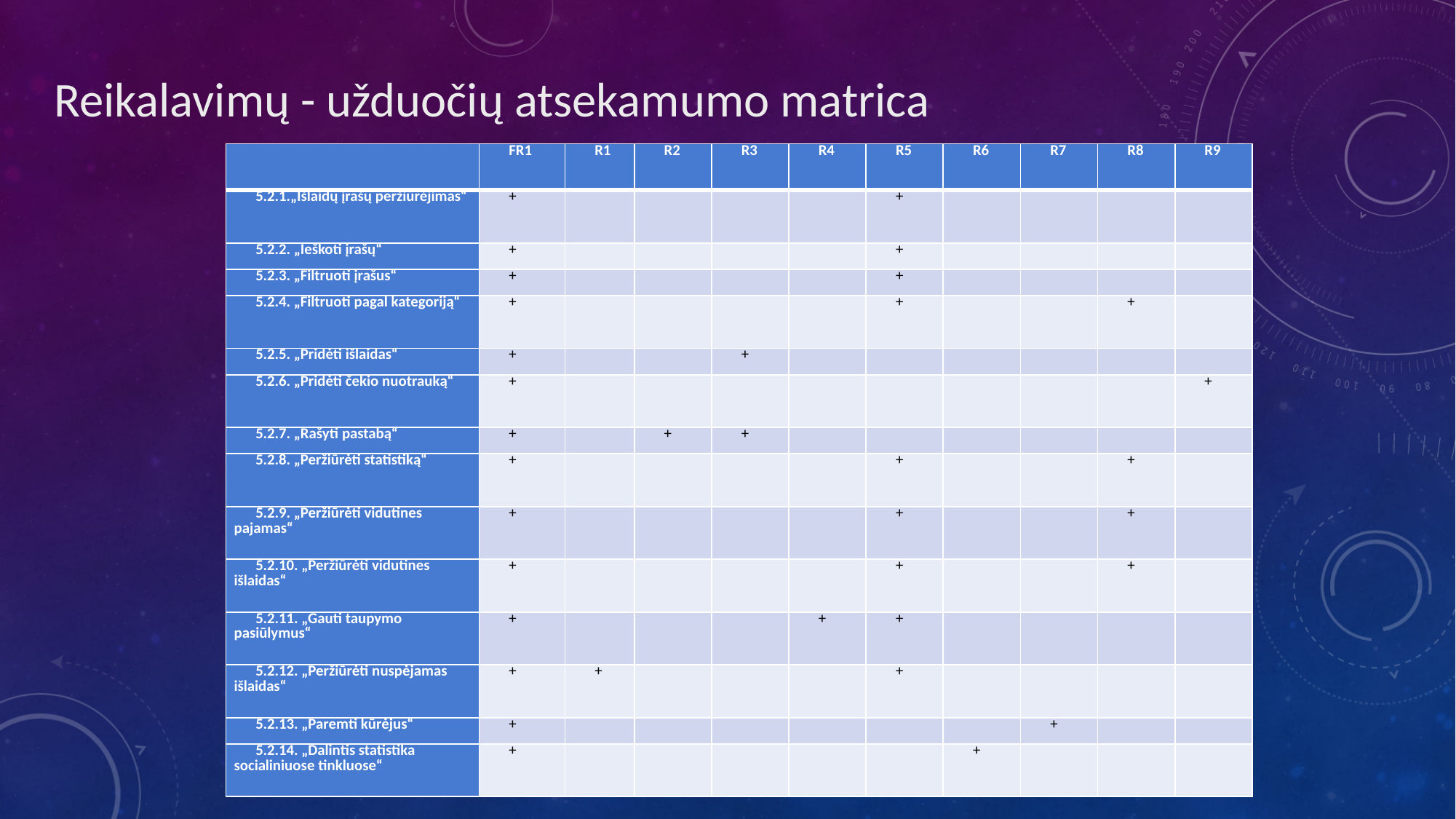

# Reikalavimų - užduočių atsekamumo matrica
|  | FR1 | R1 | R2 | R3 | R4 | R5 | R6 | R7 | R8 | R9 |
| --- | --- | --- | --- | --- | --- | --- | --- | --- | --- | --- |
| 5.2.1.„Išlaidų įrašų peržiūrėjimas“ | + |  |  |  |  | + |  |  |  |  |
| 5.2.2. „Ieškoti įrašų“ | + |  |  |  |  | + |  |  |  |  |
| 5.2.3. „Filtruoti įrašus“ | + |  |  |  |  | + |  |  |  |  |
| 5.2.4. „Filtruoti pagal kategoriją“ | + |  |  |  |  | + |  |  | + |  |
| 5.2.5. „Pridėti išlaidas“ | + |  |  | + |  |  |  |  |  |  |
| 5.2.6. „Pridėti čekio nuotrauką“ | + |  |  |  |  |  |  |  |  | + |
| 5.2.7. „Rašyti pastabą“ | + |  | + | + |  |  |  |  |  |  |
| 5.2.8. „Peržiūrėti statistiką“ | + |  |  |  |  | + |  |  | + |  |
| 5.2.9. „Peržiūrėti vidutines pajamas“ | + |  |  |  |  | + |  |  | + |  |
| 5.2.10. „Peržiūrėti vidutines išlaidas“ | + |  |  |  |  | + |  |  | + |  |
| 5.2.11. „Gauti taupymo pasiūlymus“ | + |  |  |  | + | + |  |  |  |  |
| 5.2.12. „Peržiūrėti nuspėjamas išlaidas“ | + | + |  |  |  | + |  |  |  |  |
| 5.2.13. „Paremti kūrėjus“ | + |  |  |  |  |  |  | + |  |  |
| 5.2.14. „Dalintis statistika socialiniuose tinkluose“ | + |  |  |  |  |  | + |  |  |  |